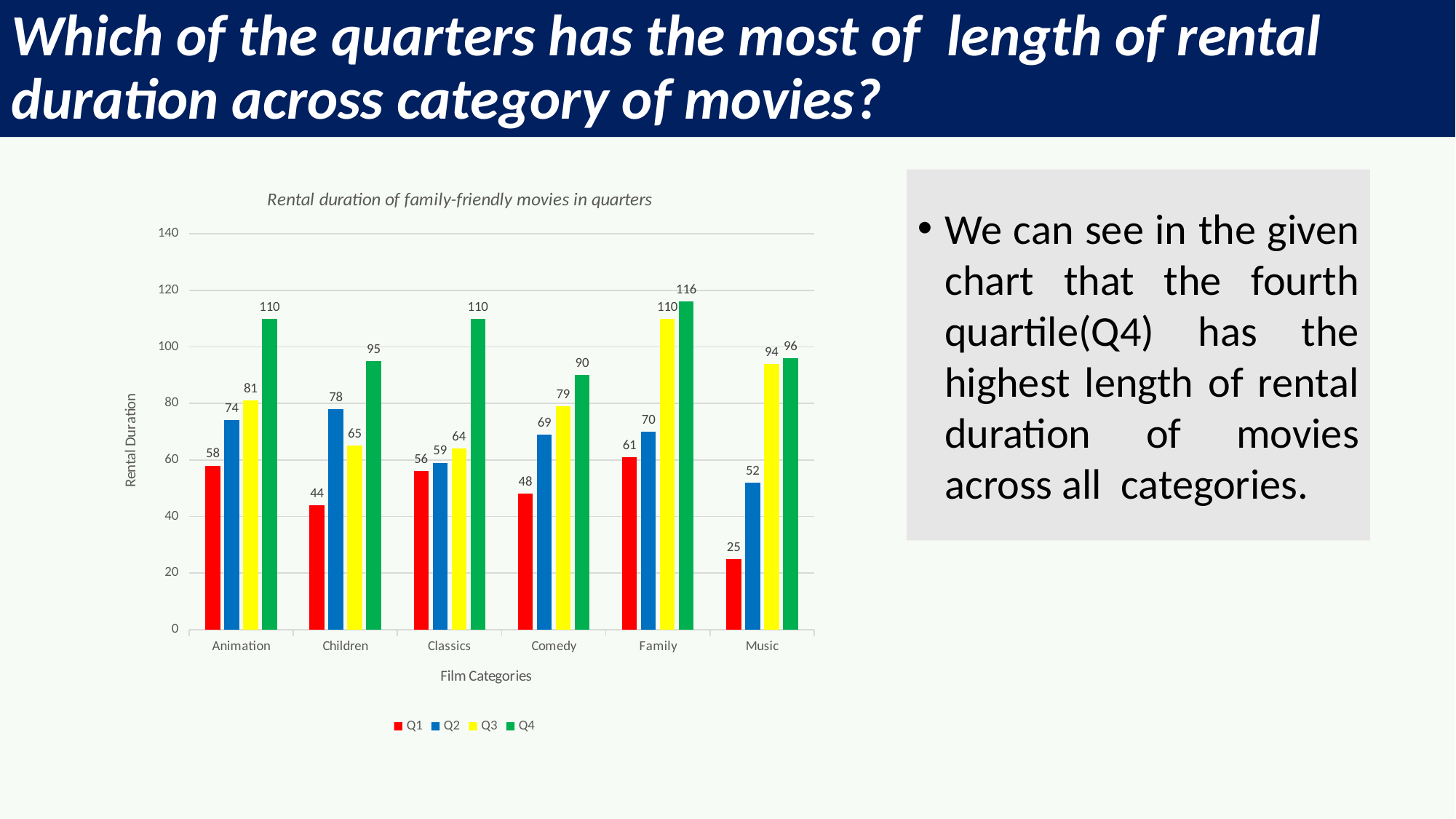

# Which of the quarters has the most of  length of rental duration across category of movies?

### Chart: Rental duration of family-friendly movies in quarters

| Category | Q1 | Q2 | Q3 | Q4 |
|---|---|---|---|---|
| Animation | 58.0 | 74.0 | 81.0 | 110.0 |
| Children | 44.0 | 78.0 | 65.0 | 95.0 |
| Classics | 56.0 | 59.0 | 64.0 | 110.0 |
| Comedy | 48.0 | 69.0 | 79.0 | 90.0 |
| Family | 61.0 | 70.0 | 110.0 | 116.0 |
| Music | 25.0 | 52.0 | 94.0 | 96.0 |
We can see in the given chart that the fourth quartile(Q4) has the highest length of rental duration of movies across all  categories.